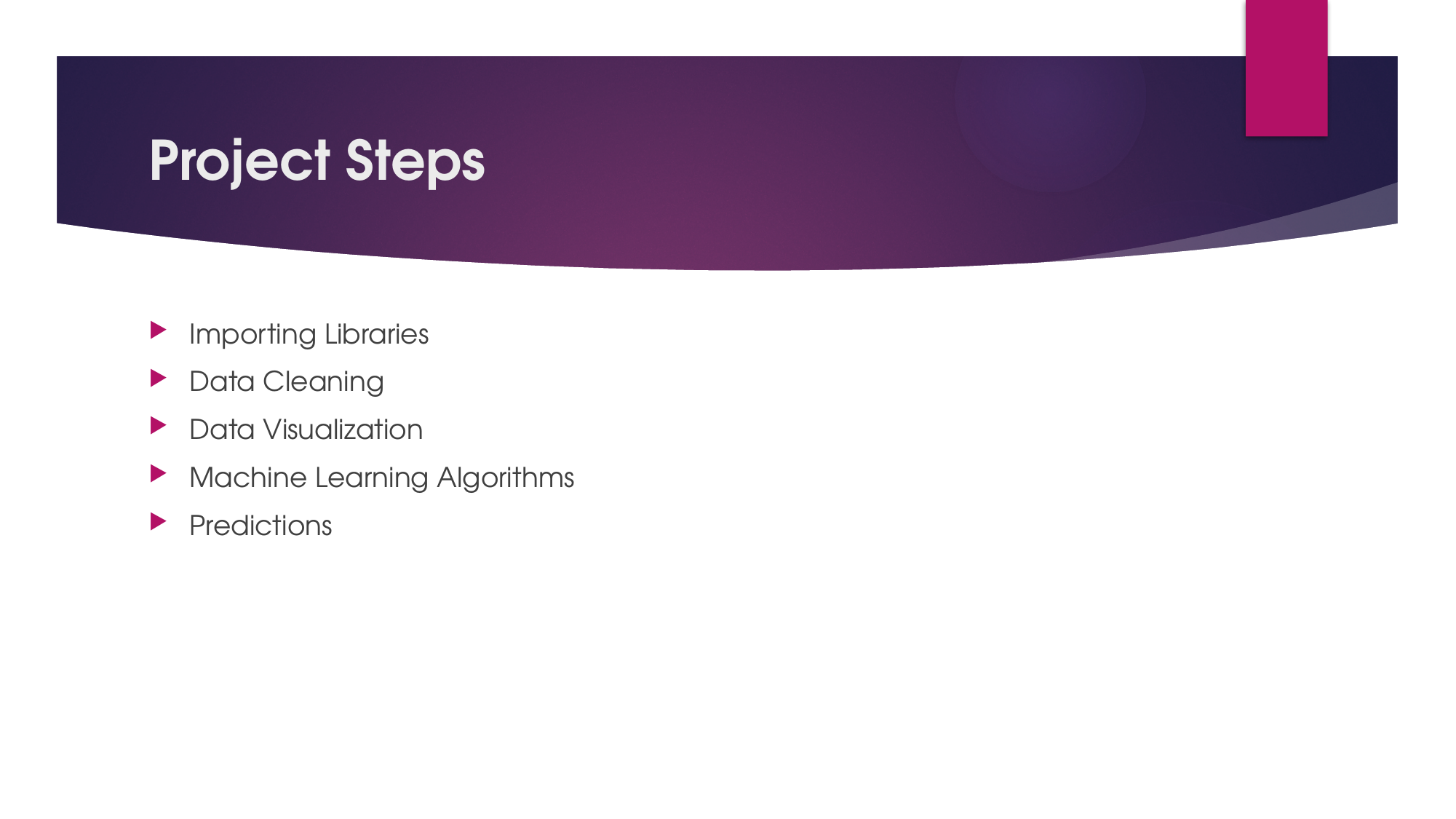

# Project Steps
Importing Libraries
Data Cleaning
Data Visualization
Machine Learning Algorithms
Predictions